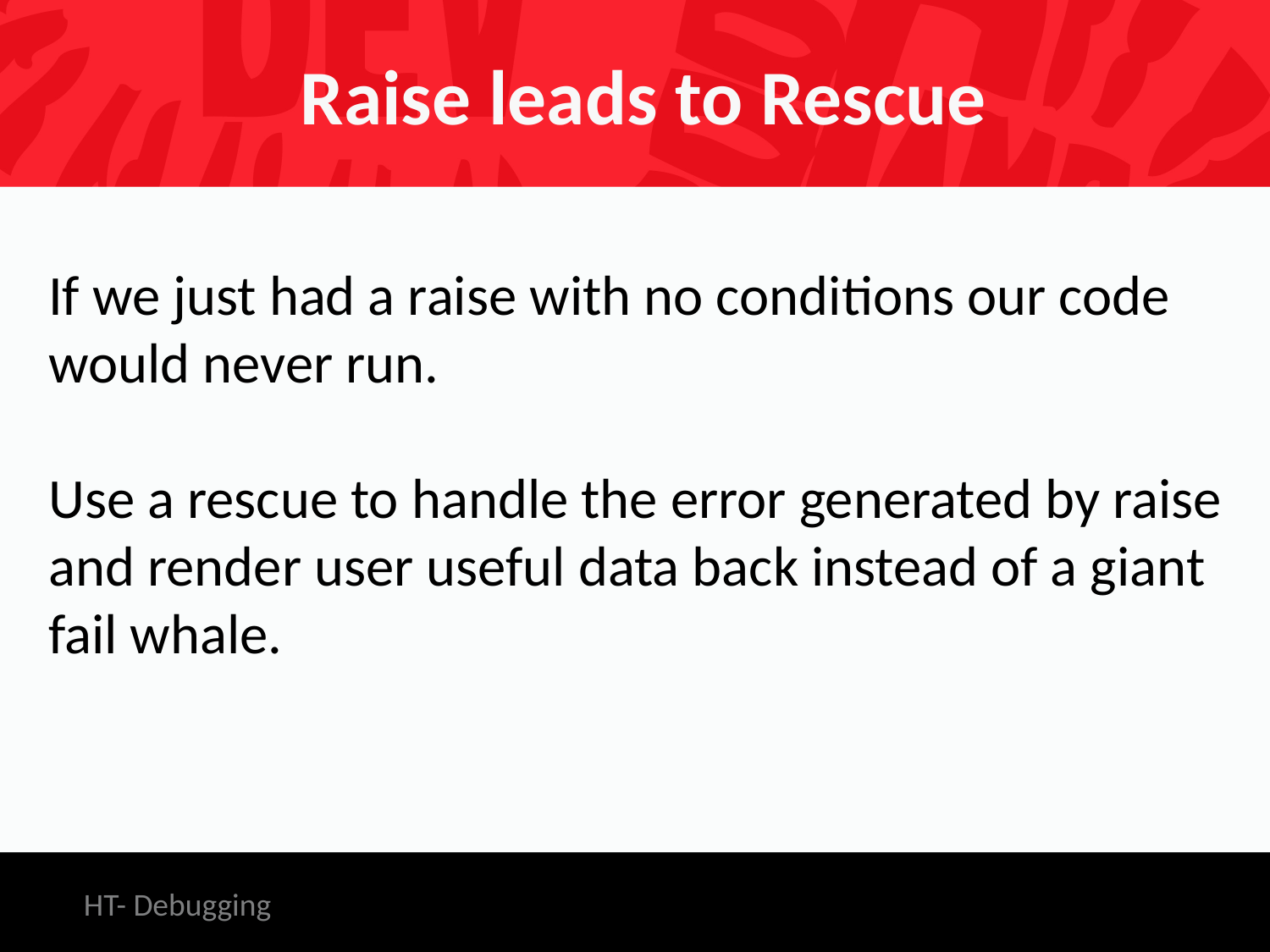

# Raise leads to Rescue
If we just had a raise with no conditions our code would never run.

Use a rescue to handle the error generated by raise and render user useful data back instead of a giant fail whale.
HT- Debugging